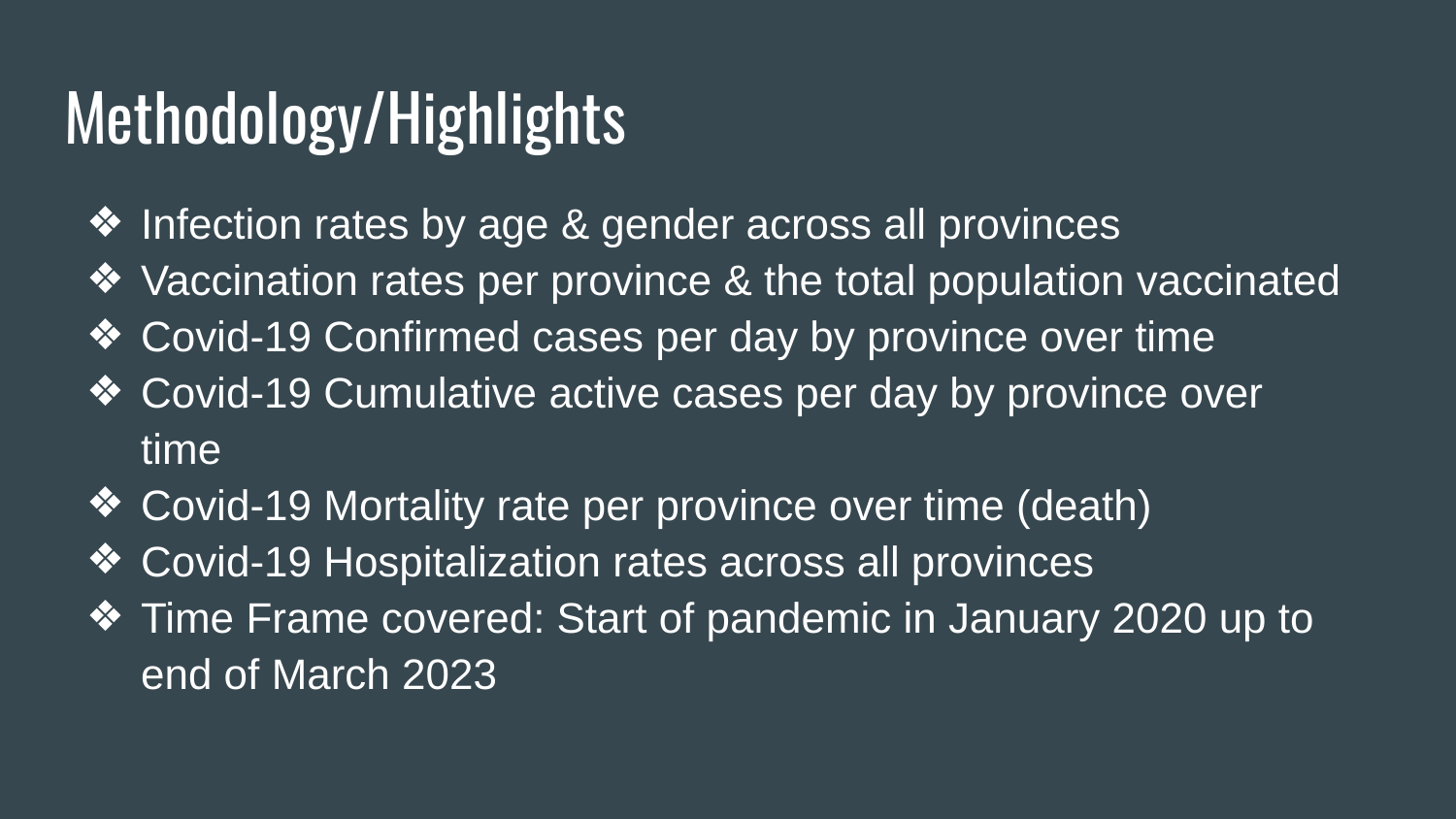

# Methodology/Highlights
Infection rates by age & gender across all provinces
Vaccination rates per province & the total population vaccinated
Covid-19 Confirmed cases per day by province over time
Covid-19 Cumulative active cases per day by province over time
Covid-19 Mortality rate per province over time (death)
Covid-19 Hospitalization rates across all provinces
Time Frame covered: Start of pandemic in January 2020 up to end of March 2023